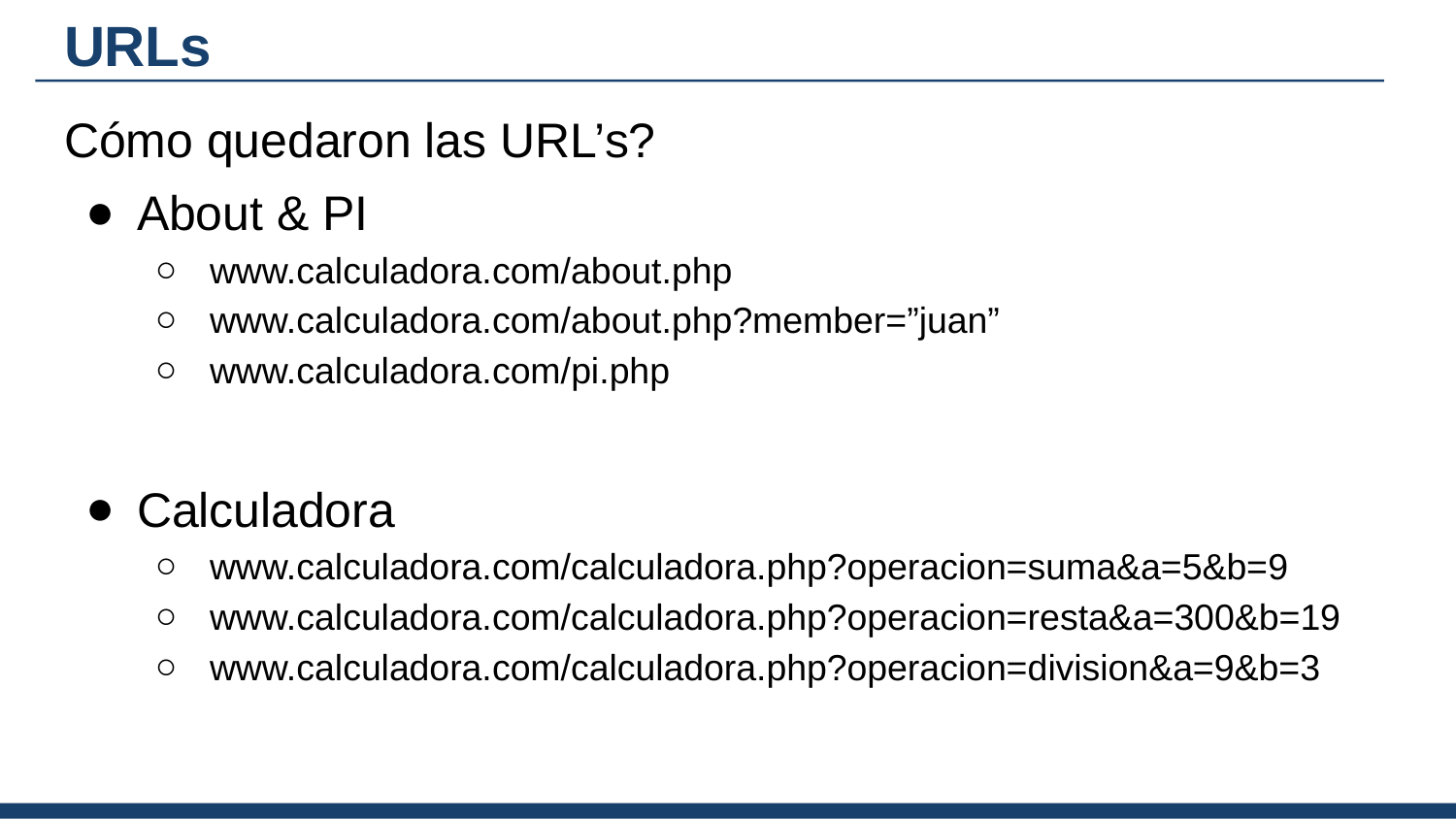

# URLs
Cómo quedaron las URL’s?
About & PI
www.calculadora.com/about.php
www.calculadora.com/about.php?member=”juan”
www.calculadora.com/pi.php

Calculadora
www.calculadora.com/calculadora.php?operacion=suma&a=5&b=9
www.calculadora.com/calculadora.php?operacion=resta&a=300&b=19
www.calculadora.com/calculadora.php?operacion=division&a=9&b=3